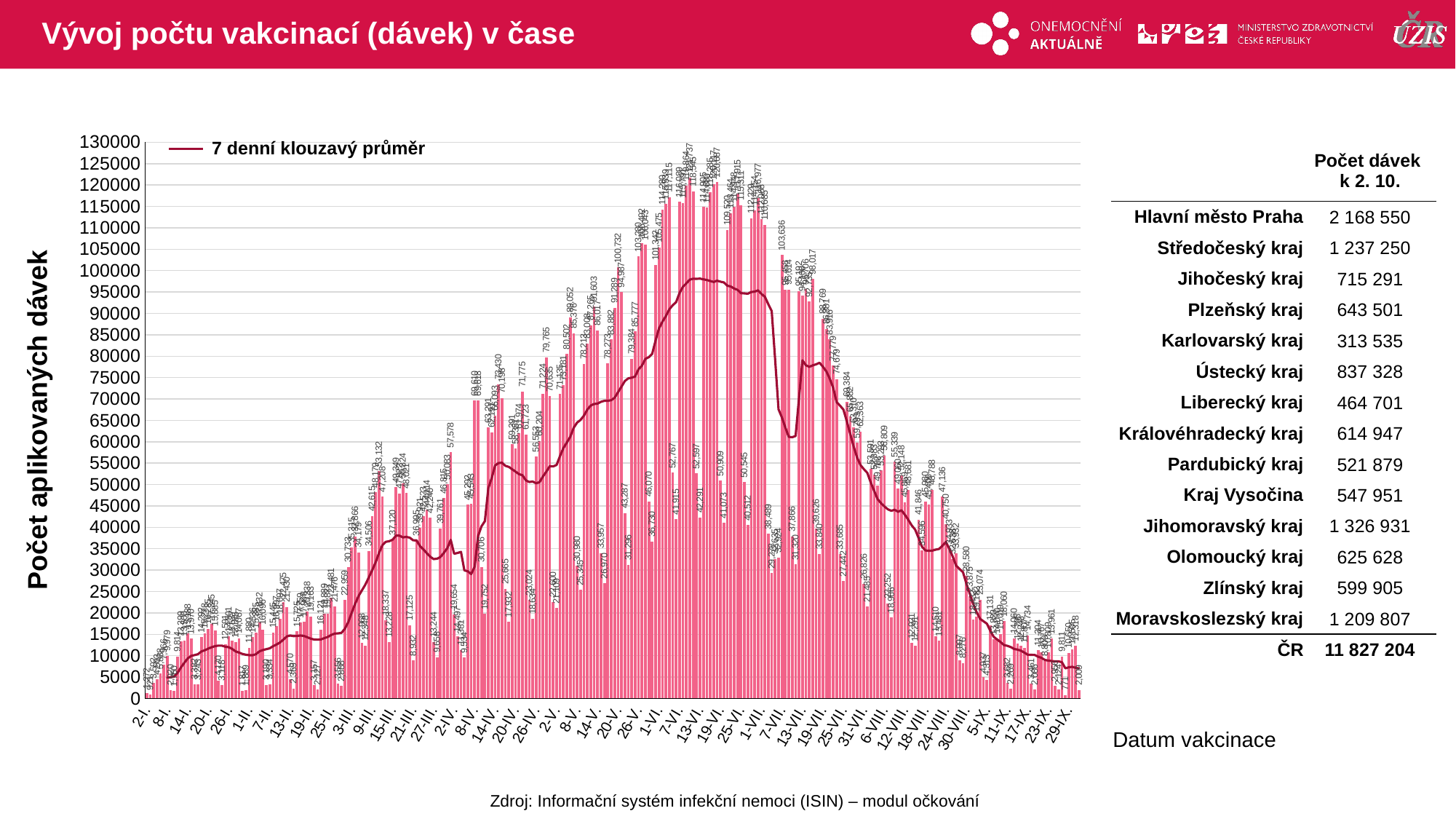

# Vývoj počtu vakcinací (dávek) v čase

### Chart

| Category | celkem |
|---|---|
| 2-I. | 1272.0 |
| 3-I. | 921.0 |
| 4-I. | 3592.0 |
| 5-I. | 4503.0 |
| 6-I. | 5838.0 |
| 7-I. | 7966.0 |
| 8-I. | 9979.0 |
| 9-I. | 2020.0 |
| 10-I. | 1760.0 |
| 11-I. | 9814.0 |
| 12-I. | 13399.0 |
| 13-I. | 13500.0 |
| 14-I. | 15188.0 |
| 15-I. | 13970.0 |
| 16-I. | 3382.0 |
| 17-I. | 3243.0 |
| 18-I. | 14292.0 |
| 19-I. | 15278.0 |
| 20-I. | 16285.0 |
| 21-I. | 17345.0 |
| 22-I. | 15885.0 |
| 23-I. | 4170.0 |
| 24-I. | 3118.0 |
| 25-I. | 12591.0 |
| 26-I. | 14501.0 |
| 27-I. | 13537.0 |
| 28-I. | 13185.0 |
| 29-I. | 14067.0 |
| 30-I. | 1817.0 |
| 31-I. | 1889.0 |
| 1-II. | 11880.0 |
| 2-II. | 14336.0 |
| 3-II. | 15385.0 |
| 4-II. | 17832.0 |
| 5-II. | 16096.0 |
| 6-II. | 3190.0 |
| 7-II. | 3334.0 |
| 8-II. | 15445.0 |
| 9-II. | 16997.0 |
| 10-II. | 18697.0 |
| 11-II. | 22475.0 |
| 12-II. | 21430.0 |
| 13-II. | 4570.0 |
| 14-II. | 2369.0 |
| 15-II. | 15725.0 |
| 16-II. | 17759.0 |
| 17-II. | 17968.0 |
| 18-II. | 20338.0 |
| 19-II. | 19163.0 |
| 20-II. | 3157.0 |
| 21-II. | 2127.0 |
| 22-II. | 16121.0 |
| 23-II. | 19889.0 |
| 24-II. | 19877.0 |
| 25-II. | 23481.0 |
| 26-II. | 21476.0 |
| 27-II. | 3556.0 |
| 28-II. | 2888.0 |
| 1-III. | 22959.0 |
| 2-III. | 30733.0 |
| 3-III. | 35315.0 |
| 4-III. | 37866.0 |
| 5-III. | 34179.0 |
| 6-III. | 12968.0 |
| 7-III. | 12348.0 |
| 8-III. | 34506.0 |
| 9-III. | 42615.0 |
| 10-III. | 48179.0 |
| 11-III. | 53132.0 |
| 12-III. | 47208.0 |
| 13-III. | 18337.0 |
| 14-III. | 13228.0 |
| 15-III. | 37120.0 |
| 16-III. | 49349.0 |
| 17-III. | 47922.0 |
| 18-III. | 50324.0 |
| 19-III. | 48021.0 |
| 20-III. | 17125.0 |
| 21-III. | 8932.0 |
| 22-III. | 36995.0 |
| 23-III. | 39921.0 |
| 24-III. | 42523.0 |
| 25-III. | 44114.0 |
| 26-III. | 42240.0 |
| 27-III. | 13244.0 |
| 28-III. | 9658.0 |
| 29-III. | 39761.0 |
| 30-III. | 46815.0 |
| 31-III. | 50083.0 |
| 1-IV. | 57578.0 |
| 2-IV. | 19654.0 |
| 3-IV. | 14497.0 |
| 4-IV. | 11381.0 |
| 5-IV. | 9534.0 |
| 6-IV. | 45292.0 |
| 7-IV. | 45543.0 |
| 8-IV. | 69610.0 |
| 9-IV. | 69618.0 |
| 10-IV. | 30706.0 |
| 11-IV. | 19752.0 |
| 12-IV. | 63291.0 |
| 13-IV. | 62191.0 |
| 14-IV. | 66093.0 |
| 15-IV. | 73430.0 |
| 16-IV. | 70198.0 |
| 17-IV. | 25665.0 |
| 18-IV. | 17932.0 |
| 19-IV. | 59391.0 |
| 20-IV. | 58351.0 |
| 21-IV. | 61974.0 |
| 22-IV. | 71775.0 |
| 23-IV. | 61723.0 |
| 24-IV. | 23024.0 |
| 25-IV. | 18634.0 |
| 26-IV. | 56553.0 |
| 27-IV. | 60204.0 |
| 28-IV. | 71224.0 |
| 29-IV. | 79765.0 |
| 30-IV. | 70635.0 |
| 1-V. | 22600.0 |
| 2-V. | 21109.0 |
| 3-V. | 71135.0 |
| 4-V. | 73181.0 |
| 5-V. | 80502.0 |
| 6-V. | 89052.0 |
| 7-V. | 85376.0 |
| 8-V. | 30980.0 |
| 9-V. | 25345.0 |
| 10-V. | 78213.0 |
| 11-V. | 83008.0 |
| 12-V. | 87265.0 |
| 13-V. | 91603.0 |
| 14-V. | 86017.0 |
| 15-V. | 33957.0 |
| 16-V. | 26970.0 |
| 17-V. | 78273.0 |
| 18-V. | 83882.0 |
| 19-V. | 91289.0 |
| 20-V. | 100732.0 |
| 21-V. | 94987.0 |
| 22-V. | 43287.0 |
| 23-V. | 31296.0 |
| 24-V. | 79384.0 |
| 25-V. | 85777.0 |
| 26-V. | 103280.0 |
| 27-V. | 106492.0 |
| 28-V. | 106043.0 |
| 29-V. | 46070.0 |
| 30-V. | 36730.0 |
| 31-V. | 101342.0 |
| 1-VI. | 105475.0 |
| 2-VI. | 114280.0 |
| 3-VI. | 115539.0 |
| 4-VI. | 117115.0 |
| 5-VI. | 52767.0 |
| 6-VI. | 41915.0 |
| 7-VI. | 116089.0 |
| 8-VI. | 115791.0 |
| 9-VI. | 119864.0 |
| 10-VI. | 121737.0 |
| 11-VI. | 118545.0 |
| 12-VI. | 52597.0 |
| 13-VI. | 42291.0 |
| 14-VI. | 114905.0 |
| 15-VI. | 114680.0 |
| 16-VI. | 118285.0 |
| 17-VI. | 120117.0 |
| 18-VI. | 120687.0 |
| 19-VI. | 50909.0 |
| 20-VI. | 41073.0 |
| 21-VI. | 109520.0 |
| 22-VI. | 113464.0 |
| 23-VI. | 114948.0 |
| 24-VI. | 117915.0 |
| 25-VI. | 115311.0 |
| 26-VI. | 50545.0 |
| 27-VI. | 40512.0 |
| 28-VI. | 112229.0 |
| 29-VI. | 114154.0 |
| 30-VI. | 116977.0 |
| 1-VII. | 112068.0 |
| 2-VII. | 110685.0 |
| 3-VII. | 38489.0 |
| 4-VII. | 29278.0 |
| 5-VII. | 32635.0 |
| 6-VII. | 32924.0 |
| 7-VII. | 103636.0 |
| 8-VII. | 95458.0 |
| 9-VII. | 95614.0 |
| 10-VII. | 37866.0 |
| 11-VII. | 31320.0 |
| 12-VII. | 95192.0 |
| 13-VII. | 94100.0 |
| 14-VII. | 95706.0 |
| 15-VII. | 92735.0 |
| 16-VII. | 98017.0 |
| 17-VII. | 39626.0 |
| 18-VII. | 33840.0 |
| 19-VII. | 88769.0 |
| 20-VII. | 86381.0 |
| 21-VII. | 83916.0 |
| 22-VII. | 77779.0 |
| 23-VII. | 74679.0 |
| 24-VII. | 33685.0 |
| 25-VII. | 27442.0 |
| 26-VII. | 69384.0 |
| 27-VII. | 65882.0 |
| 28-VII. | 63310.0 |
| 29-VII. | 59793.0 |
| 30-VII. | 62363.0 |
| 31-VII. | 26826.0 |
| 1-VIII. | 21485.0 |
| 2-VIII. | 53591.0 |
| 3-VIII. | 52383.0 |
| 4-VIII. | 49702.0 |
| 5-VIII. | 53293.0 |
| 6-VIII. | 56809.0 |
| 7-VIII. | 22252.0 |
| 8-VIII. | 18966.0 |
| 9-VIII. | 55339.0 |
| 10-VIII. | 49060.0 |
| 11-VIII. | 52148.0 |
| 12-VIII. | 45869.0 |
| 13-VIII. | 48681.0 |
| 14-VIII. | 12921.0 |
| 15-VIII. | 12291.0 |
| 16-VIII. | 41846.0 |
| 17-VIII. | 34596.0 |
| 18-VIII. | 45980.0 |
| 19-VIII. | 45406.0 |
| 20-VIII. | 48788.0 |
| 21-VIII. | 14510.0 |
| 22-VIII. | 13481.0 |
| 23-VIII. | 47136.0 |
| 24-VIII. | 40750.0 |
| 25-VIII. | 34933.0 |
| 26-VIII. | 32638.0 |
| 27-VIII. | 33932.0 |
| 28-VIII. | 8997.0 |
| 29-VIII. | 8276.0 |
| 30-VIII. | 28580.0 |
| 31-VIII. | 23875.0 |
| 1-IX. | 18432.0 |
| 2-IX. | 19182.0 |
| 3-IX. | 23074.0 |
| 4-IX. | 4937.0 |
| 5-IX. | 4313.0 |
| 6-IX. | 17131.0 |
| 7-IX. | 13823.0 |
| 8-IX. | 14070.0 |
| 9-IX. | 15019.0 |
| 10-IX. | 18060.0 |
| 11-IX. | 3682.0 |
| 12-IX. | 2269.0 |
| 13-IX. | 14060.0 |
| 14-IX. | 12795.0 |
| 15-IX. | 12243.0 |
| 16-IX. | 11807.0 |
| 17-IX. | 14734.0 |
| 18-IX. | 3461.0 |
| 19-IX. | 2086.0 |
| 20-IX. | 11304.0 |
| 21-IX. | 10767.0 |
| 22-IX. | 8809.0 |
| 23-IX. | 10809.0 |
| 24-IX. | 13961.0 |
| 25-IX. | 2956.0 |
| 26-IX. | 2124.0 |
| 27-IX. | 9811.0 |
| 28-IX. | 771.0 |
| 29-IX. | 10650.0 |
| 30-IX. | 11505.0 |
| 1-X. | 12318.0 |
| 2-X. | 2009.0 |
7 denní klouzavý průměr
|  | Počet dávek k 2. 10. |
| --- | --- |
| Hlavní město Praha | 2 168 550 |
| Středočeský kraj | 1 237 250 |
| Jihočeský kraj | 715 291 |
| Plzeňský kraj | 643 501 |
| Karlovarský kraj | 313 535 |
| Ústecký kraj | 837 328 |
| Liberecký kraj | 464 701 |
| Královéhradecký kraj | 614 947 |
| Pardubický kraj | 521 879 |
| Kraj Vysočina | 547 951 |
| Jihomoravský kraj | 1 326 931 |
| Olomoucký kraj | 625 628 |
| Zlínský kraj | 599 905 |
| Moravskoslezský kraj | 1 209 807 |
| ČR | 11 827 204 |
Počet aplikovaných dávek
Datum vakcinace
Zdroj: Informační systém infekční nemoci (ISIN) – modul očkování